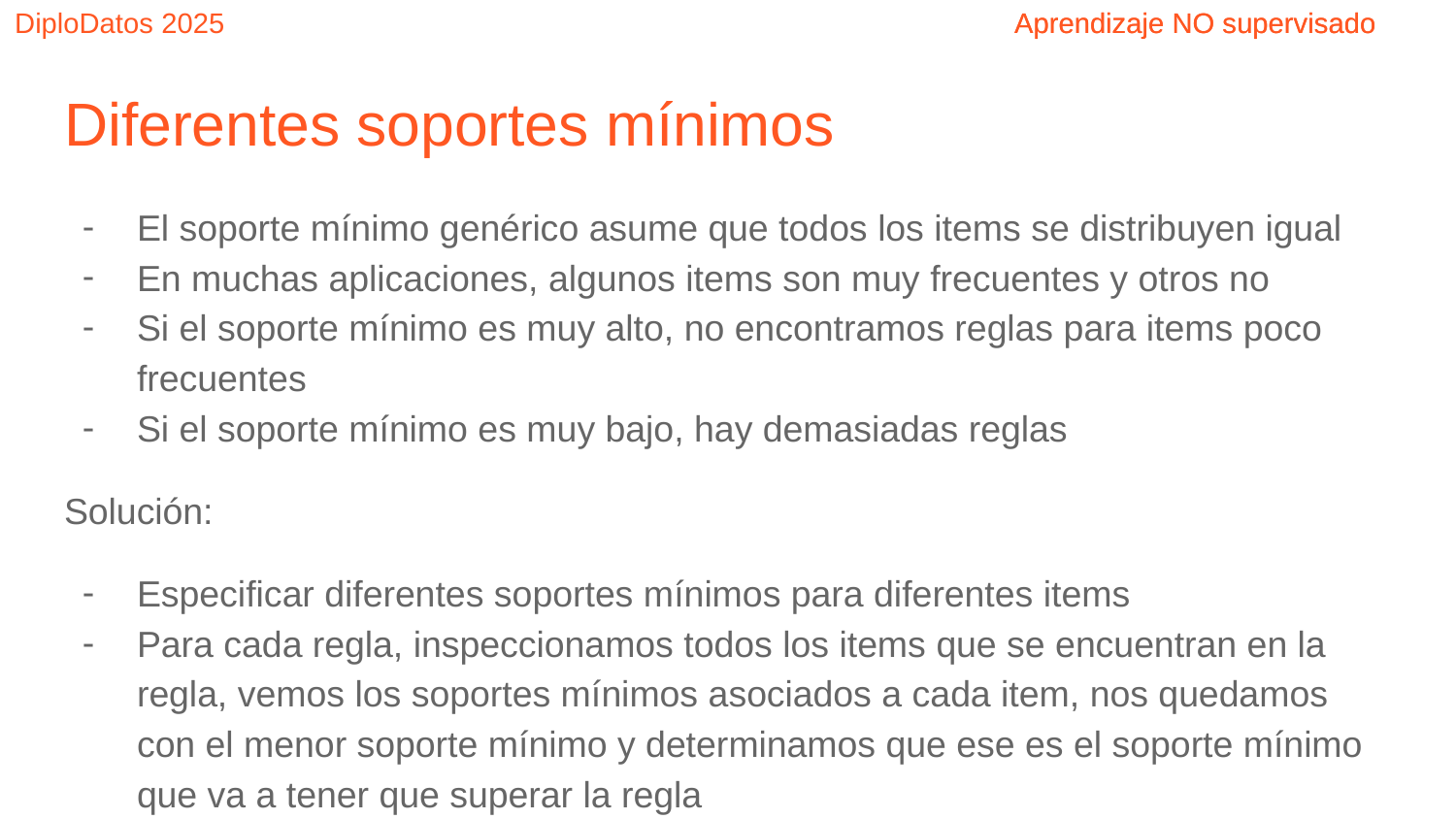

# Diferentes soportes mínimos
El soporte mínimo genérico asume que todos los items se distribuyen igual
En muchas aplicaciones, algunos items son muy frecuentes y otros no
Si el soporte mínimo es muy alto, no encontramos reglas para items poco frecuentes
Si el soporte mínimo es muy bajo, hay demasiadas reglas
Solución:
Especificar diferentes soportes mínimos para diferentes items
Para cada regla, inspeccionamos todos los items que se encuentran en la regla, vemos los soportes mínimos asociados a cada item, nos quedamos con el menor soporte mínimo y determinamos que ese es el soporte mínimo que va a tener que superar la regla